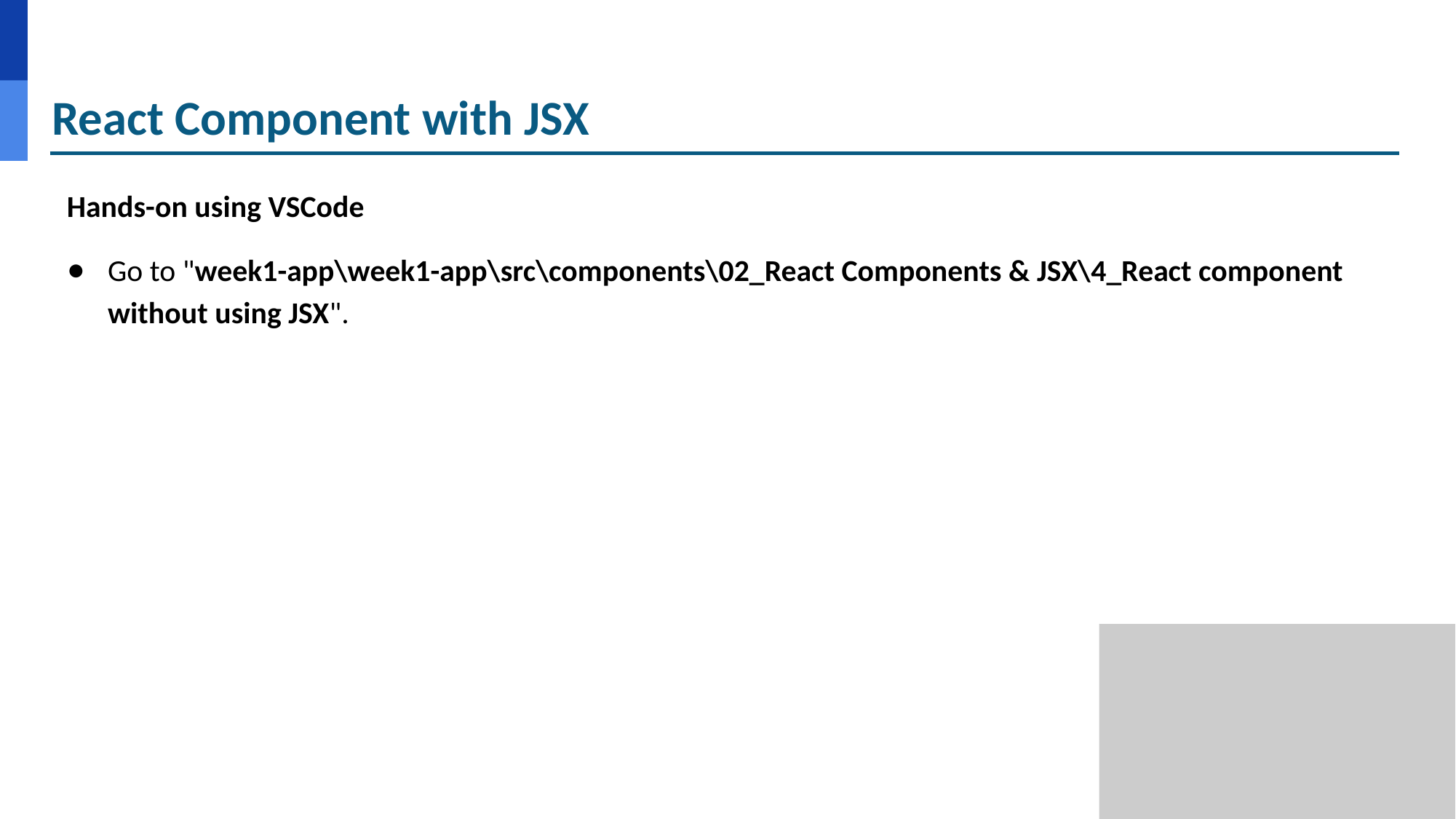

# React Component with JSX
Hands-on using VSCode
Go to "week1-app\week1-app\src\components\02_React Components & JSX\4_React component without using JSX".